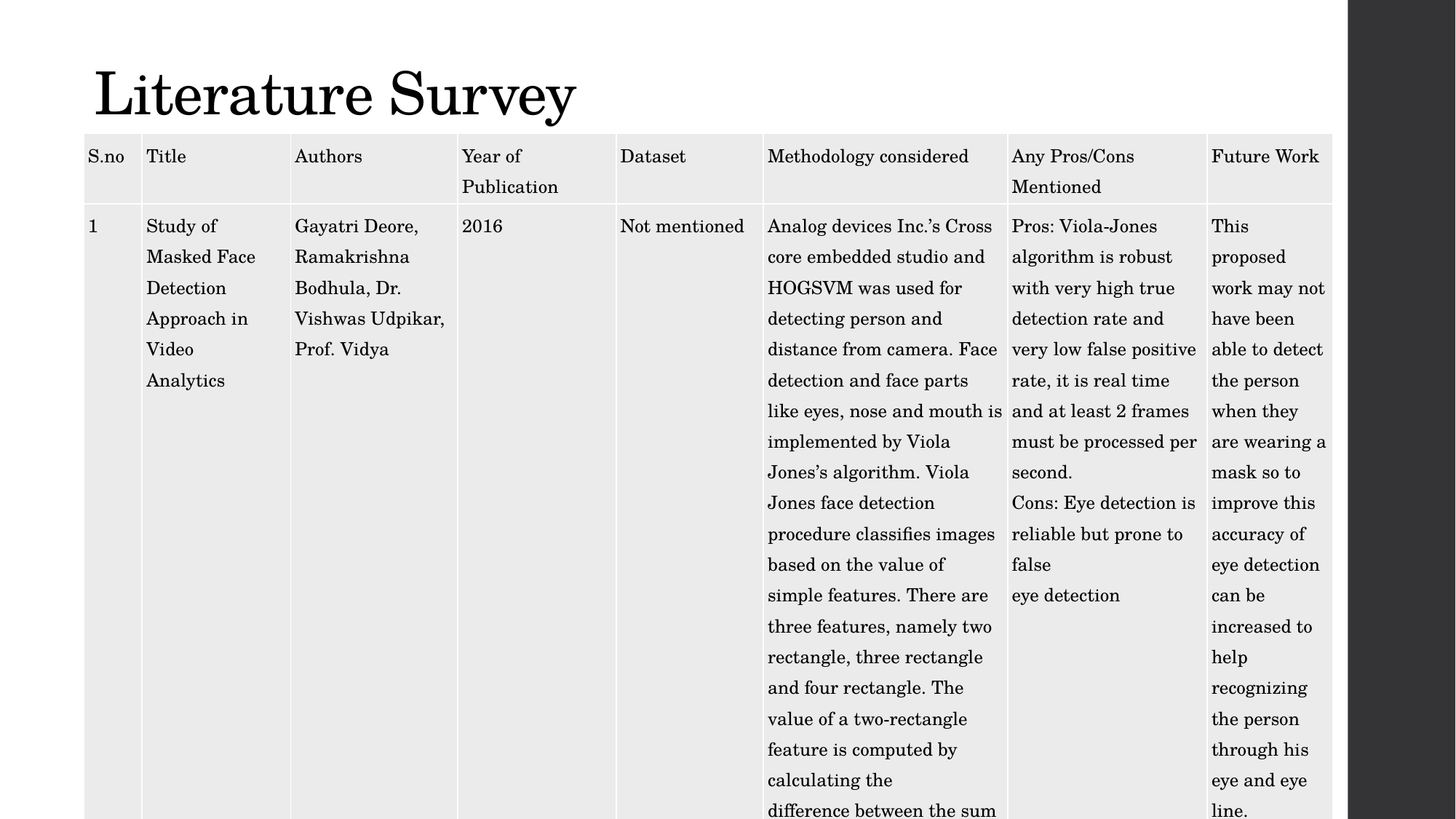

# Literature Survey
| S.no | Title | Authors | Year of Publication | Dataset | Methodology considered | Any Pros/Cons Mentioned | Future Work |
| --- | --- | --- | --- | --- | --- | --- | --- |
| 1 | Study of Masked Face Detection Approach in Video Analytics | Gayatri Deore, Ramakrishna Bodhula, Dr. Vishwas Udpikar, Prof. Vidya | 2016 | Not mentioned | Analog devices Inc.’s Cross core embedded studio and HOGSVM was used for detecting person and distance from camera. Face detection and face parts like eyes, nose and mouth is implemented by Viola Jones’s algorithm. Viola Jones face detection procedure classifies images based on the value of simple features. There are three features, namely two rectangle, three rectangle and four rectangle. The value of a two-rectangle feature is computed by calculating the difference between the sum of the pixels within two rectangular regions. | Pros: Viola-Jones algorithm is robust with very high true detection rate and very low false positive rate, it is real time and at least 2 frames must be processed per second. Cons: Eye detection is reliable but prone to false eye detection | This proposed work may not have been able to detect the person when they are wearing a mask so to improve this accuracy of eye detection can be increased to help recognizing the person through his eye and eye line. |